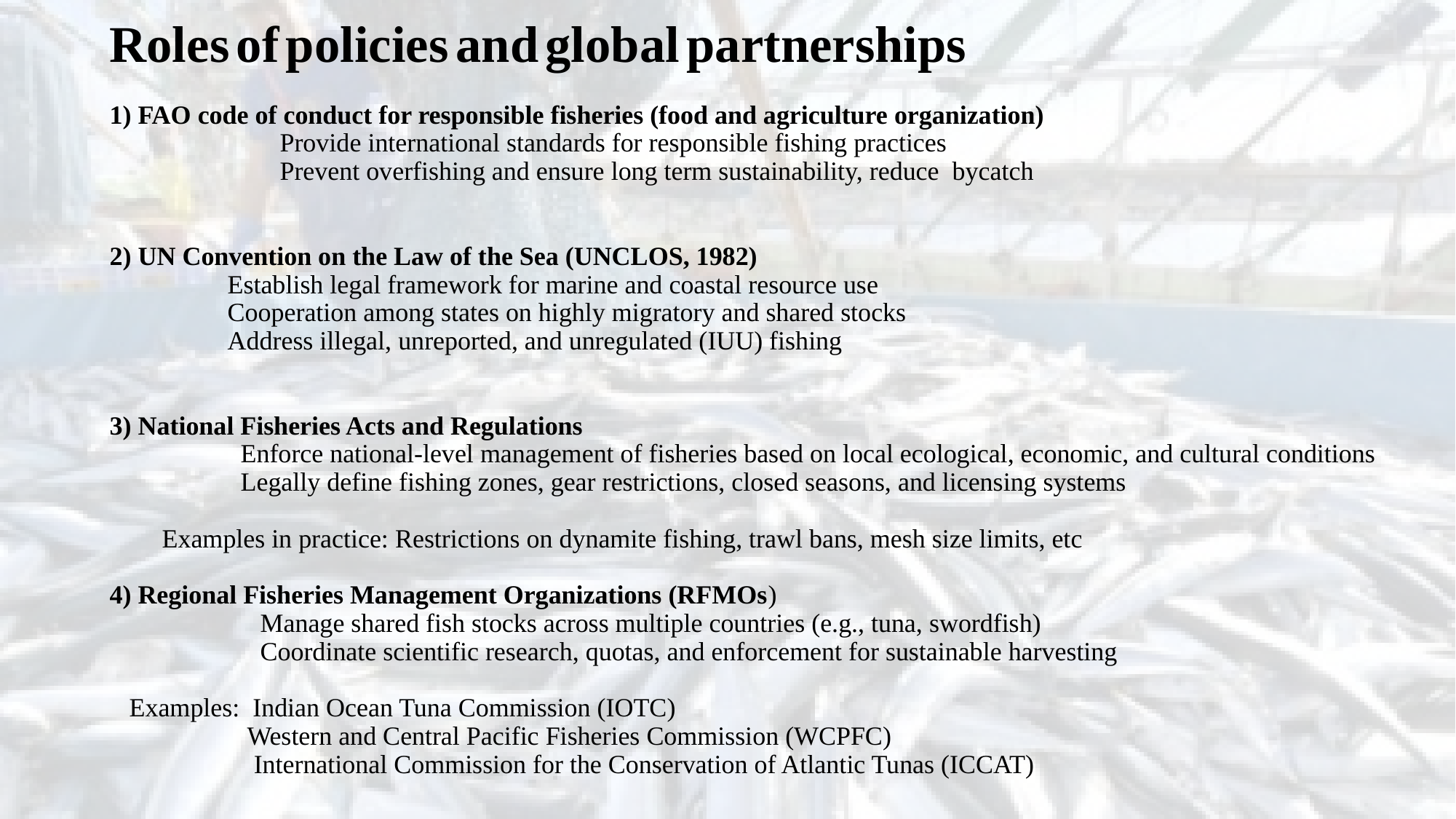

Roles of policies and global partnerships

1) FAO code of conduct for responsible fisheries (food and agriculture organization)
                          Provide international standards for responsible fishing practices
                          Prevent overfishing and ensure long term sustainability, reduce  bycatch

2) UN Convention on the Law of the Sea (UNCLOS, 1982)
                  Establish legal framework for marine and coastal resource use
                  Cooperation among states on highly migratory and shared stocks
                  Address illegal, unreported, and unregulated (IUU) fishing

3) National Fisheries Acts and Regulations
                    Enforce national-level management of fisheries based on local ecological, economic, and cultural conditions
                    Legally define fishing zones, gear restrictions, closed seasons, and licensing systems

        Examples in practice: Restrictions on dynamite fishing, trawl bans, mesh size limits, etc

4) Regional Fisheries Management Organizations (RFMOs)
                       Manage shared fish stocks across multiple countries (e.g., tuna, swordfish)
                       Coordinate scientific research, quotas, and enforcement for sustainable harvesting

   Examples:  Indian Ocean Tuna Commission (IOTC)
                     Western and Central Pacific Fisheries Commission (WCPFC)
                      International Commission for the Conservation of Atlantic Tunas (ICCAT)